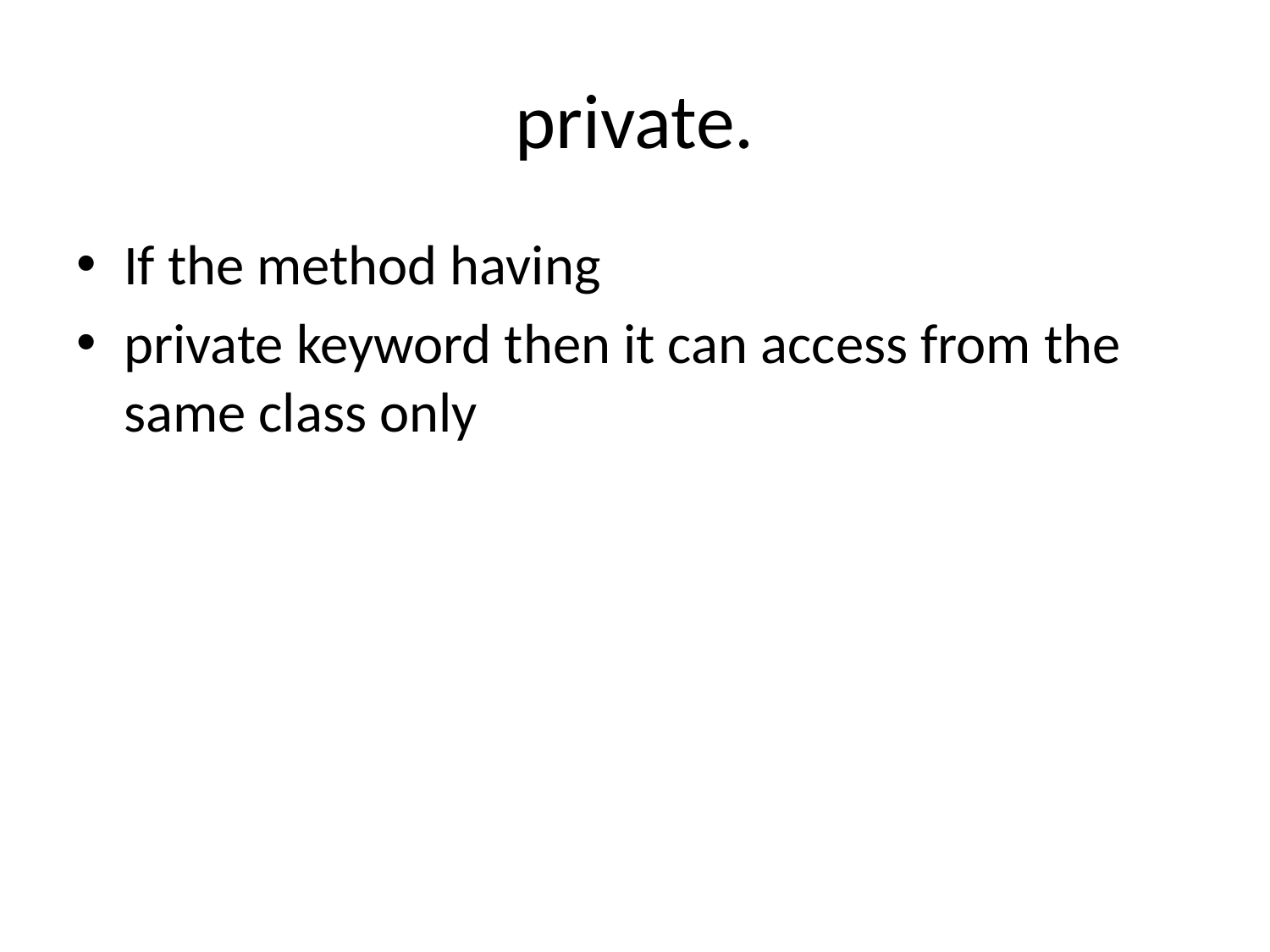

# private.
If the method having
private keyword then it can access from the same class only